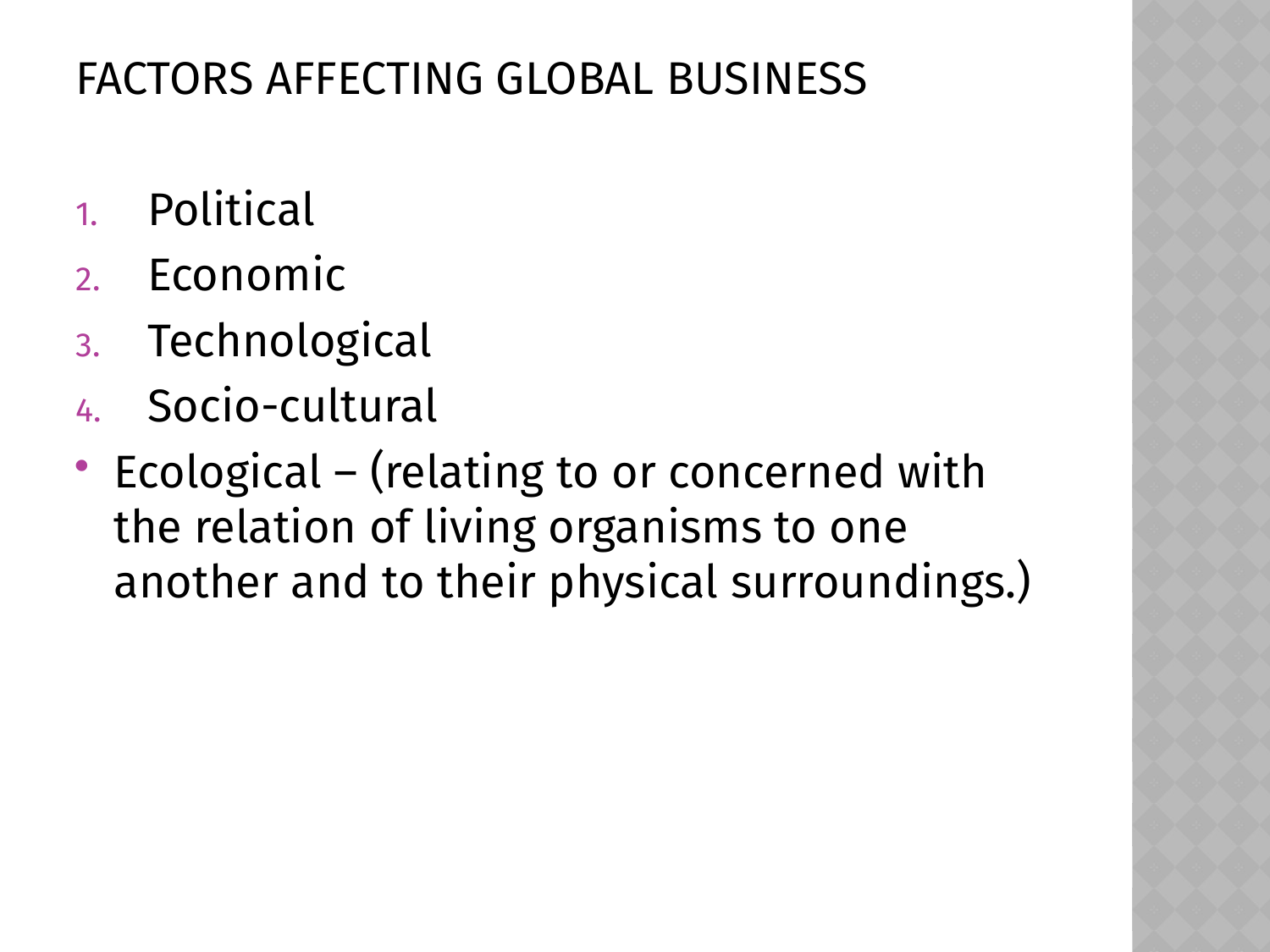

FACTORS AFFECTING GLOBAL BUSINESS

Political
Economic
Technological
Socio-cultural
Ecological – (relating to or concerned with the relation of living organisms to one another and to their physical surroundings.)